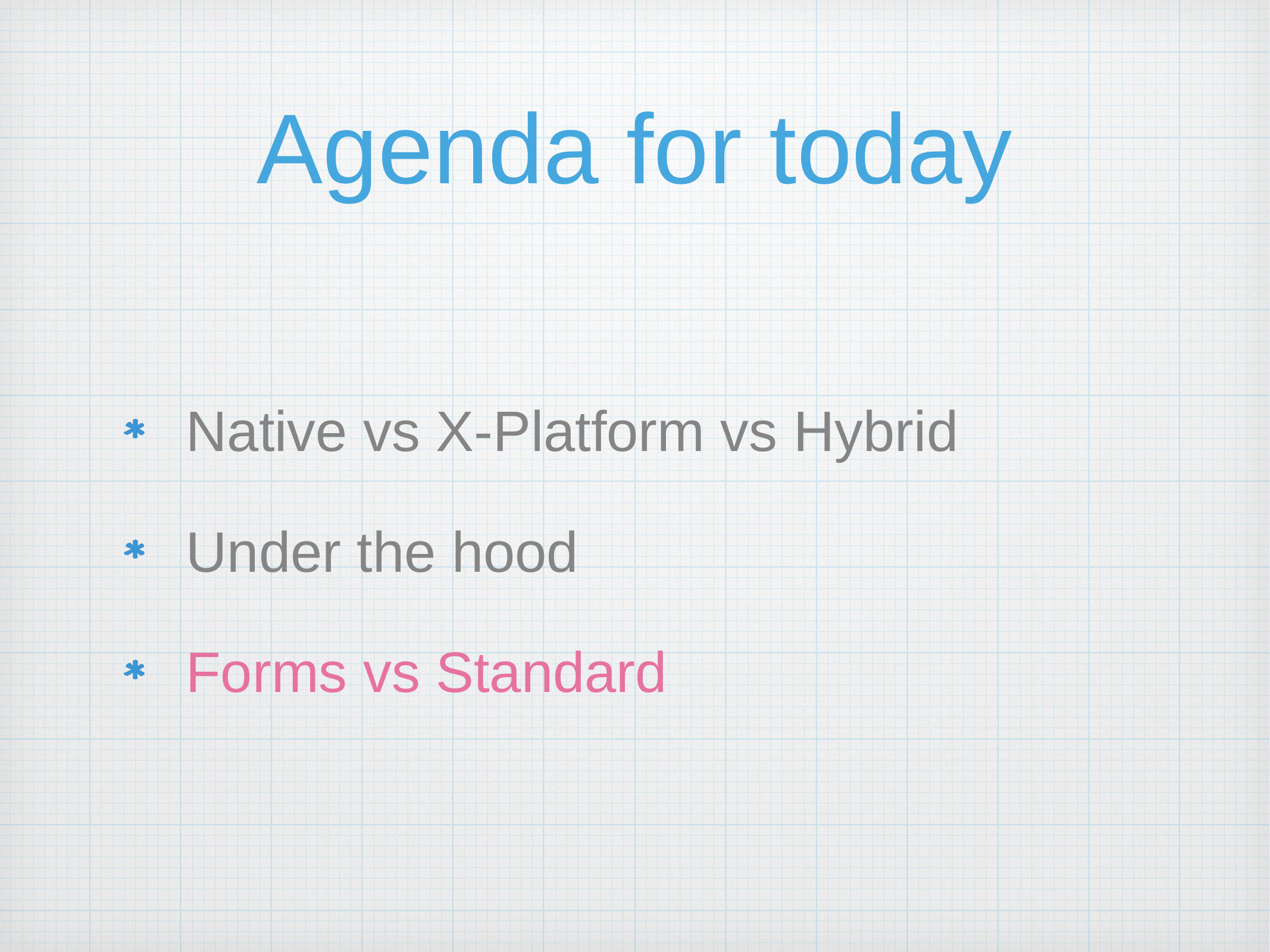

# Agenda for today
Native vs X-Platform vs Hybrid
Under the hood
Forms vs Standard